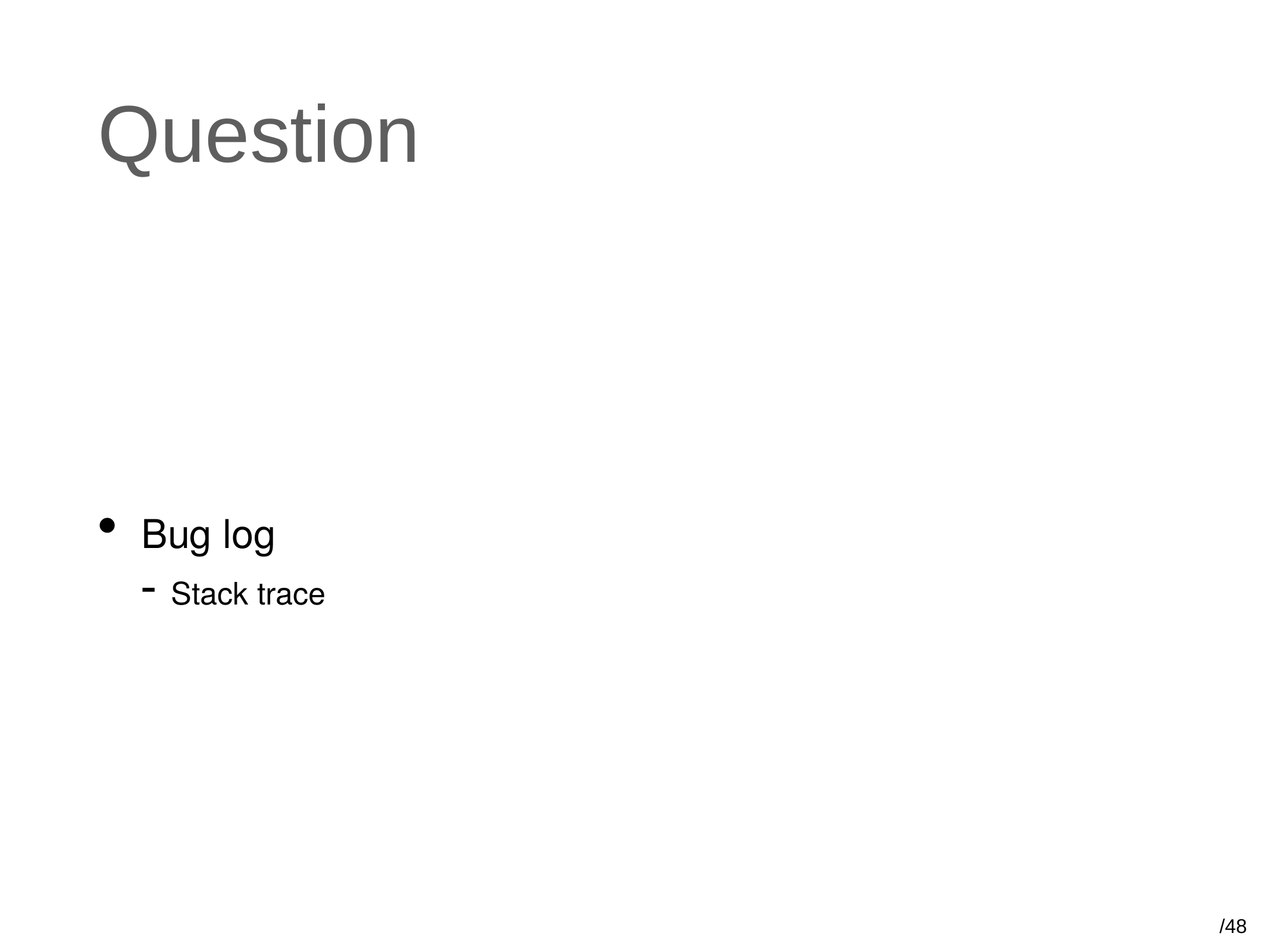

# Question
Bug log
Stack trace
48